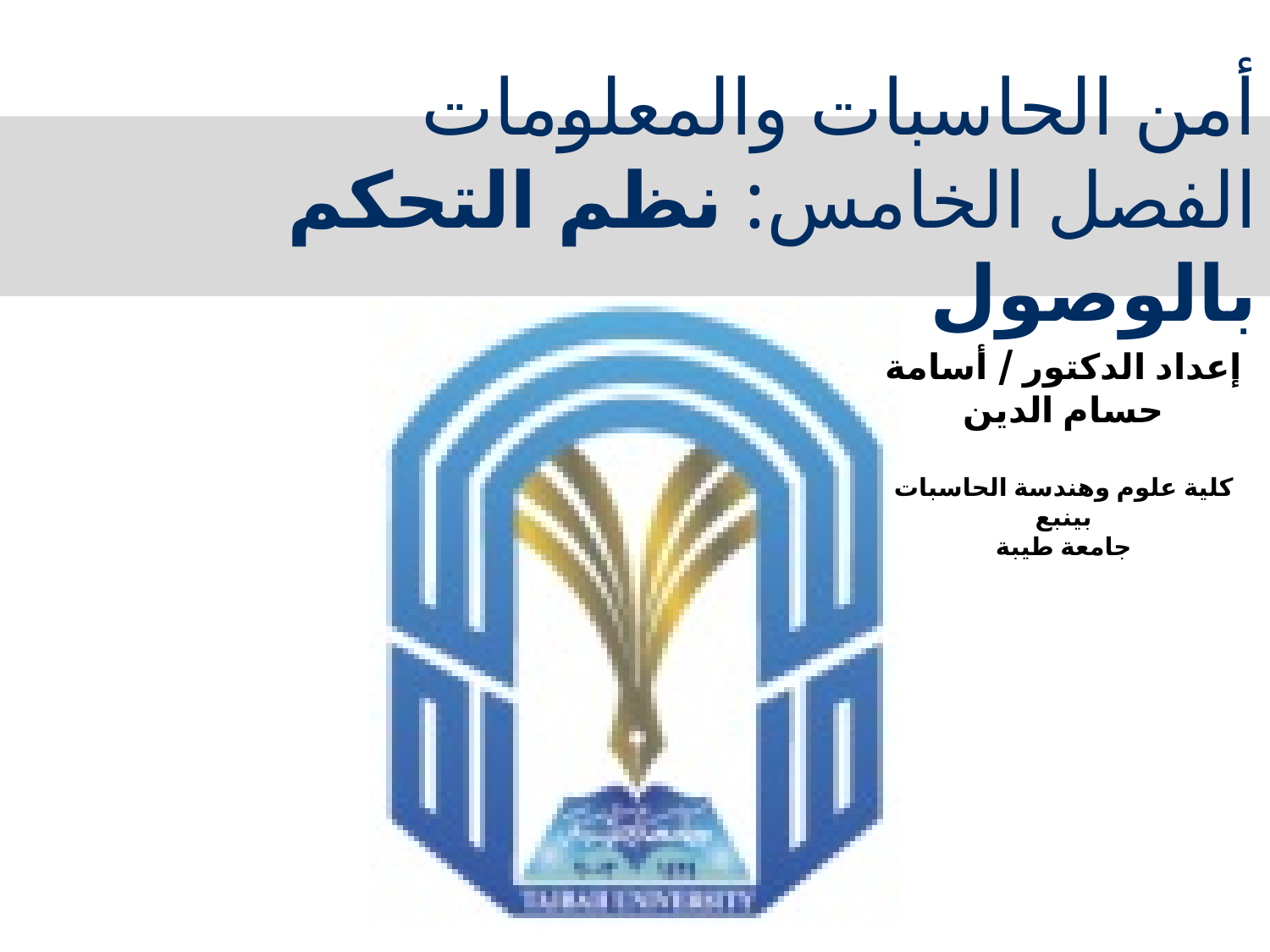

# أمن الحاسبات والمعلومات الفصل الخامس: نظم التحكم بالوصول
إعداد الدكتور / أسامة حسام الدين

كلية علوم وهندسة الحاسبات بينبع
جامعة طيبة